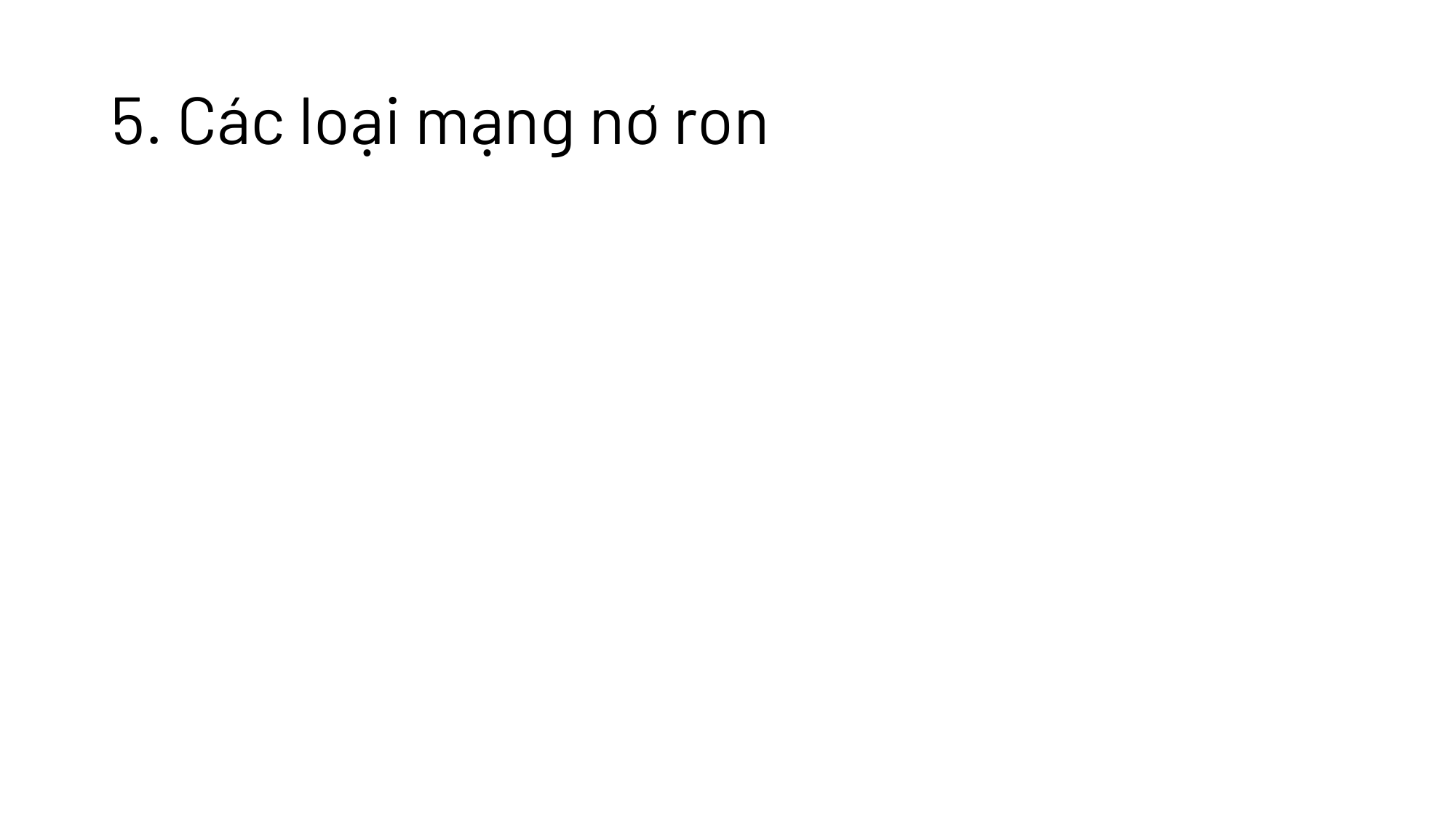

# 5. Các loại mạng nơ ron